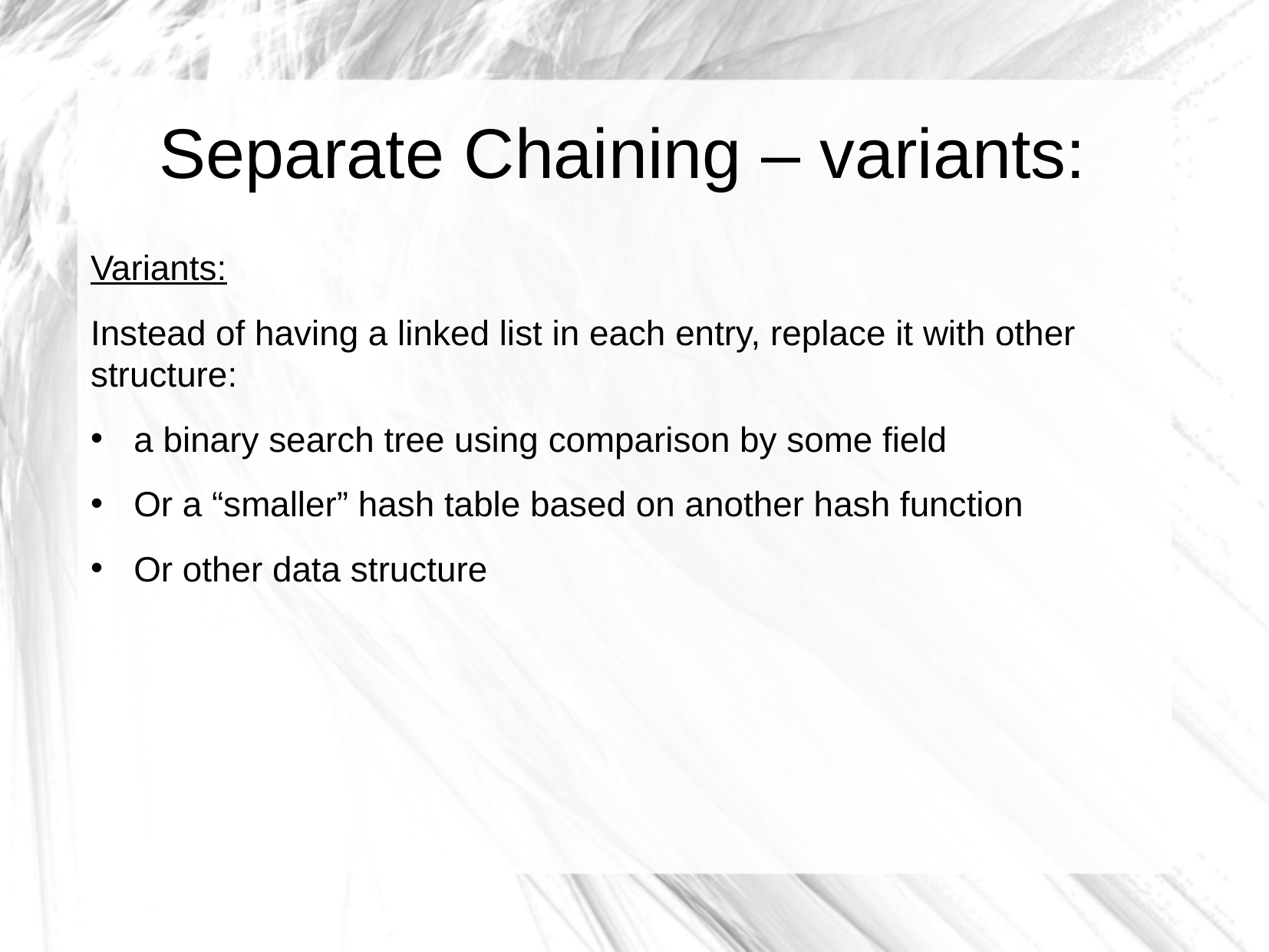

Separate Chaining – variants:
Variants:
Instead of having a linked list in each entry, replace it with other structure:
a binary search tree using comparison by some field
Or a “smaller” hash table based on another hash function
Or other data structure